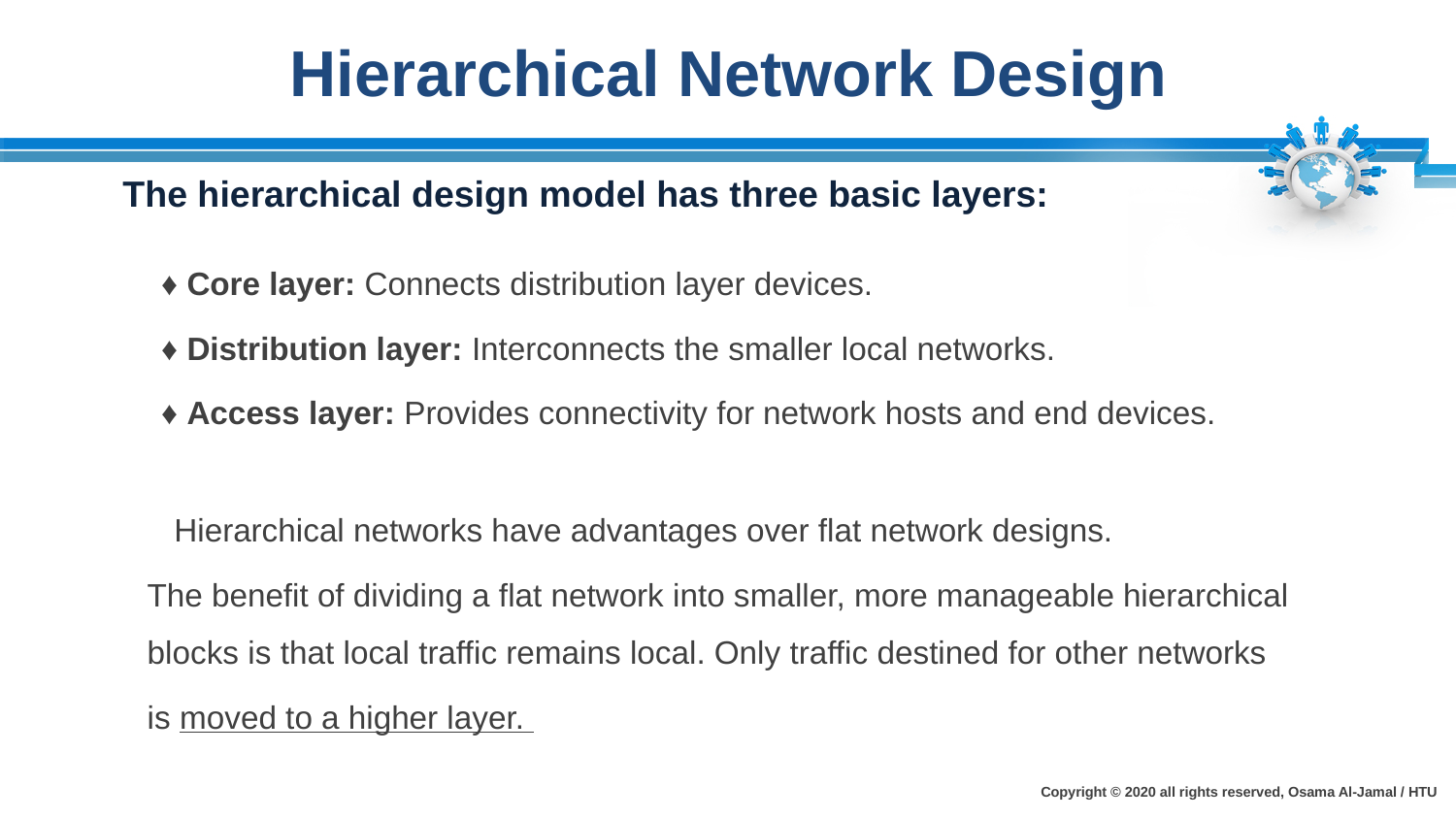

# Hierarchical Network Design
 The hierarchical design model has three basic layers:
♦ Core layer: Connects distribution layer devices.
♦ Distribution layer: Interconnects the smaller local networks.
♦ Access layer: Provides connectivity for network hosts and end devices.
   Hierarchical networks have advantages over flat network designs.
The benefit of dividing a flat network into smaller, more manageable hierarchical blocks is that local traffic remains local. Only traffic destined for other networks
is moved to a higher layer.
Copyright © 2020 all rights reserved, Osama Al-Jamal / HTU